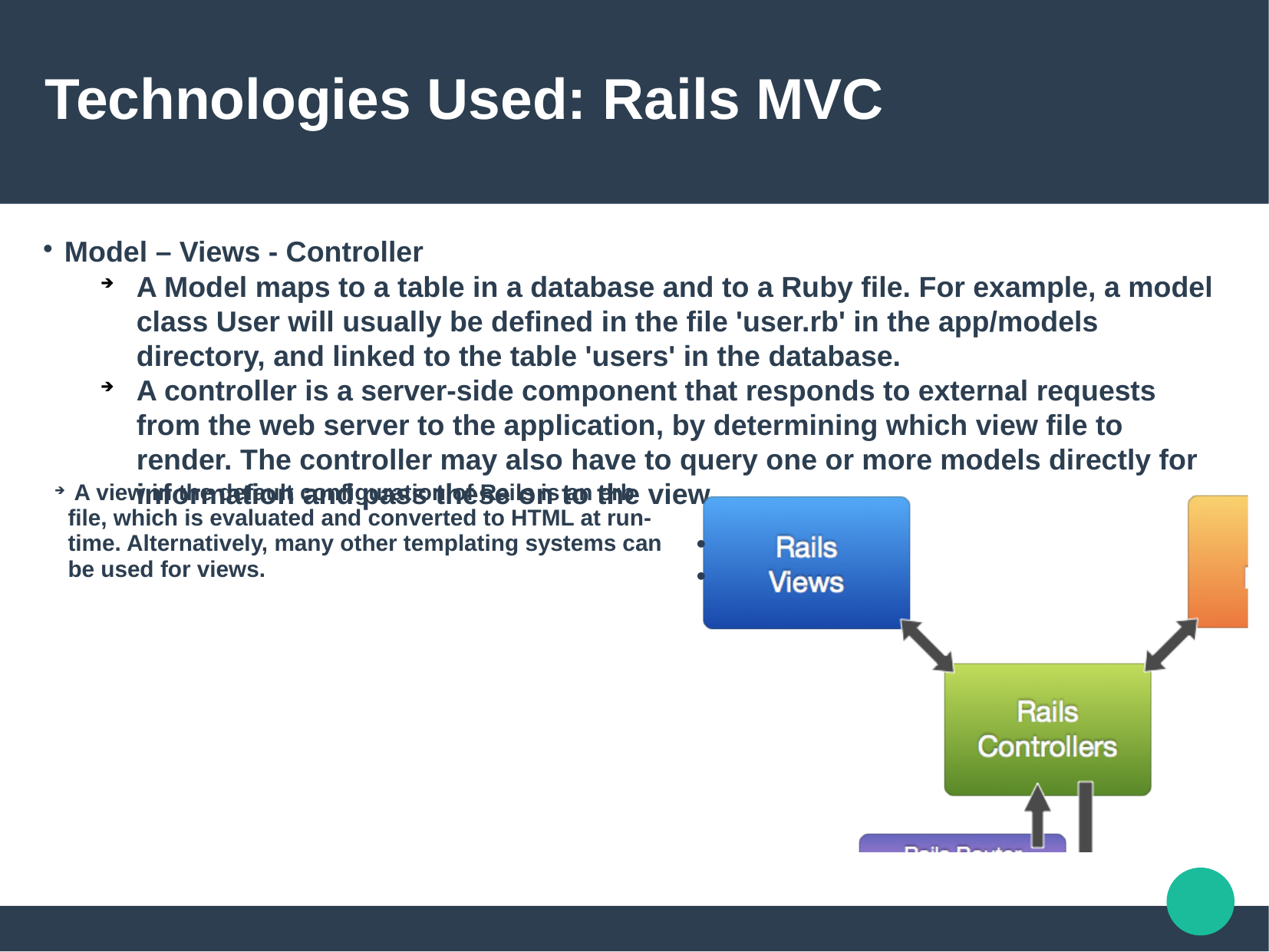

Technologies Used: Rails MVC
 Model – Views - Controller
A Model maps to a table in a database and to a Ruby file. For example, a model class User will usually be defined in the file 'user.rb' in the app/models directory, and linked to the table 'users' in the database.
A controller is a server-side component that responds to external requests from the web server to the application, by determining which view file to render. The controller may also have to query one or more models directly for information and pass these on to the view.
 A view in the default configuration of Rails is an erb   file, which is evaluated and converted to HTML at run-time. Alternatively, many other templating systems can be used for views.